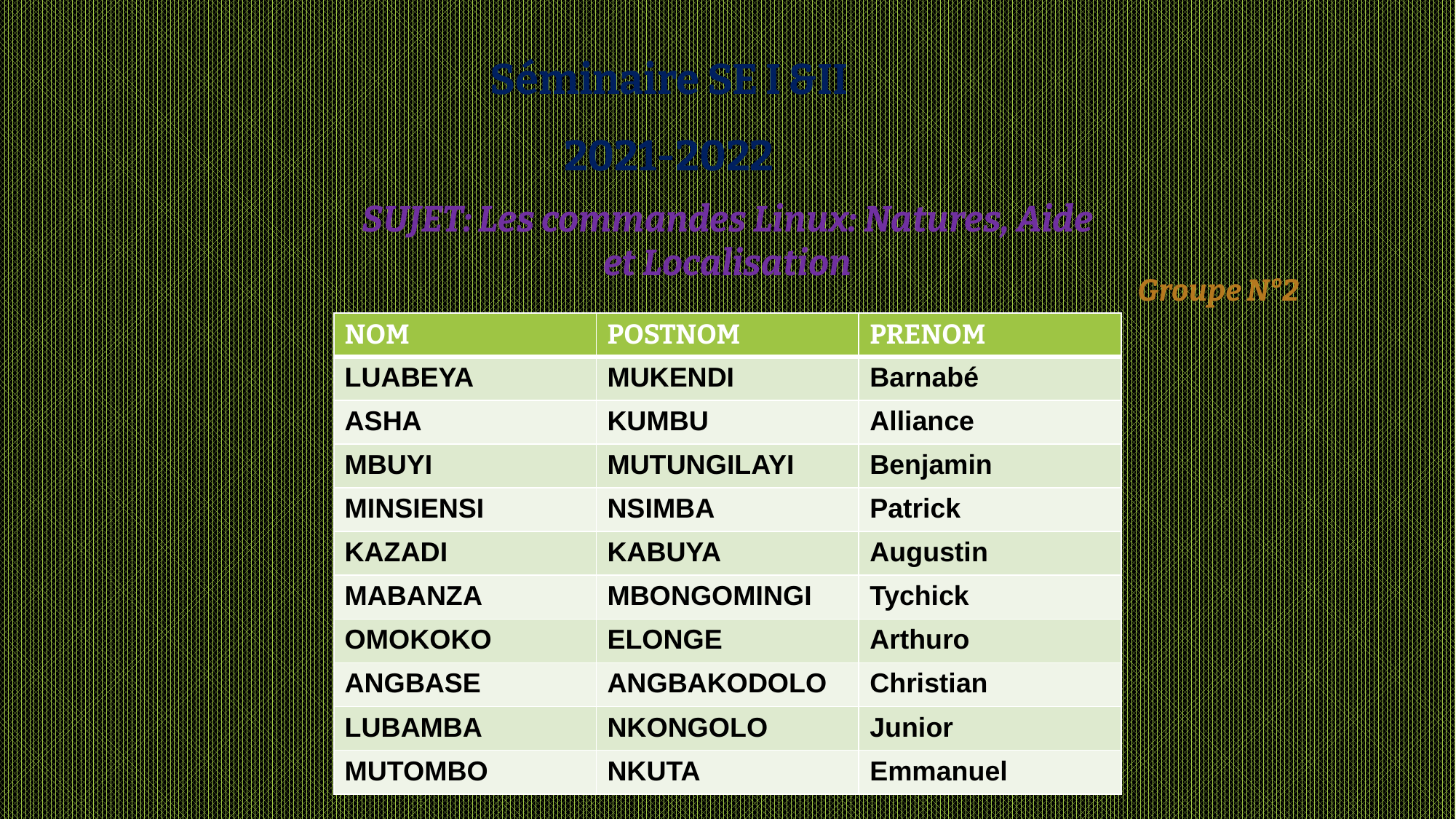

Séminaire SE I &II
2021-2022
SUJET: Les commandes Linux: Natures, Aide et Localisation
Groupe N°2
| NOM | POSTNOM | PRENOM |
| --- | --- | --- |
| LUABEYA | MUKENDI | Barnabé |
| ASHA | KUMBU | Alliance |
| MBUYI | MUTUNGILAYI | Benjamin |
| MINSIENSI | NSIMBA | Patrick |
| KAZADI | KABUYA | Augustin |
| MABANZA | MBONGOMINGI | Tychick |
| OMOKOKO | ELONGE | Arthuro |
| ANGBASE | ANGBAKODOLO | Christian |
| LUBAMBA | NKONGOLO | Junior |
| MUTOMBO | NKUTA | Emmanuel |